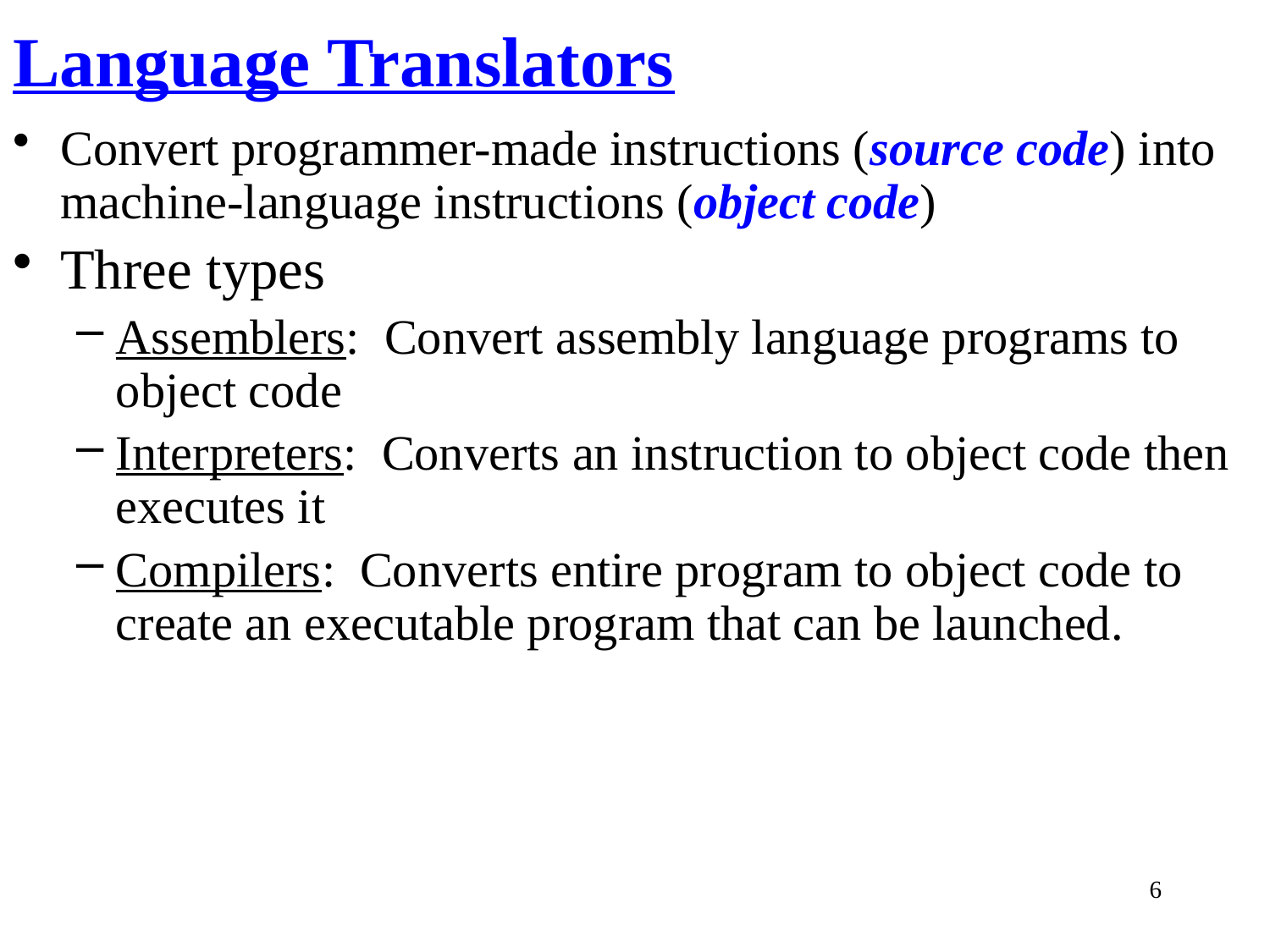

# Language Translators
Convert programmer-made instructions (source code) into machine-language instructions (object code)
Three types
Assemblers:  Convert assembly language programs to object code
Interpreters:  Converts an instruction to object code then executes it
Compilers:  Converts entire program to object code to create an executable program that can be launched.
6